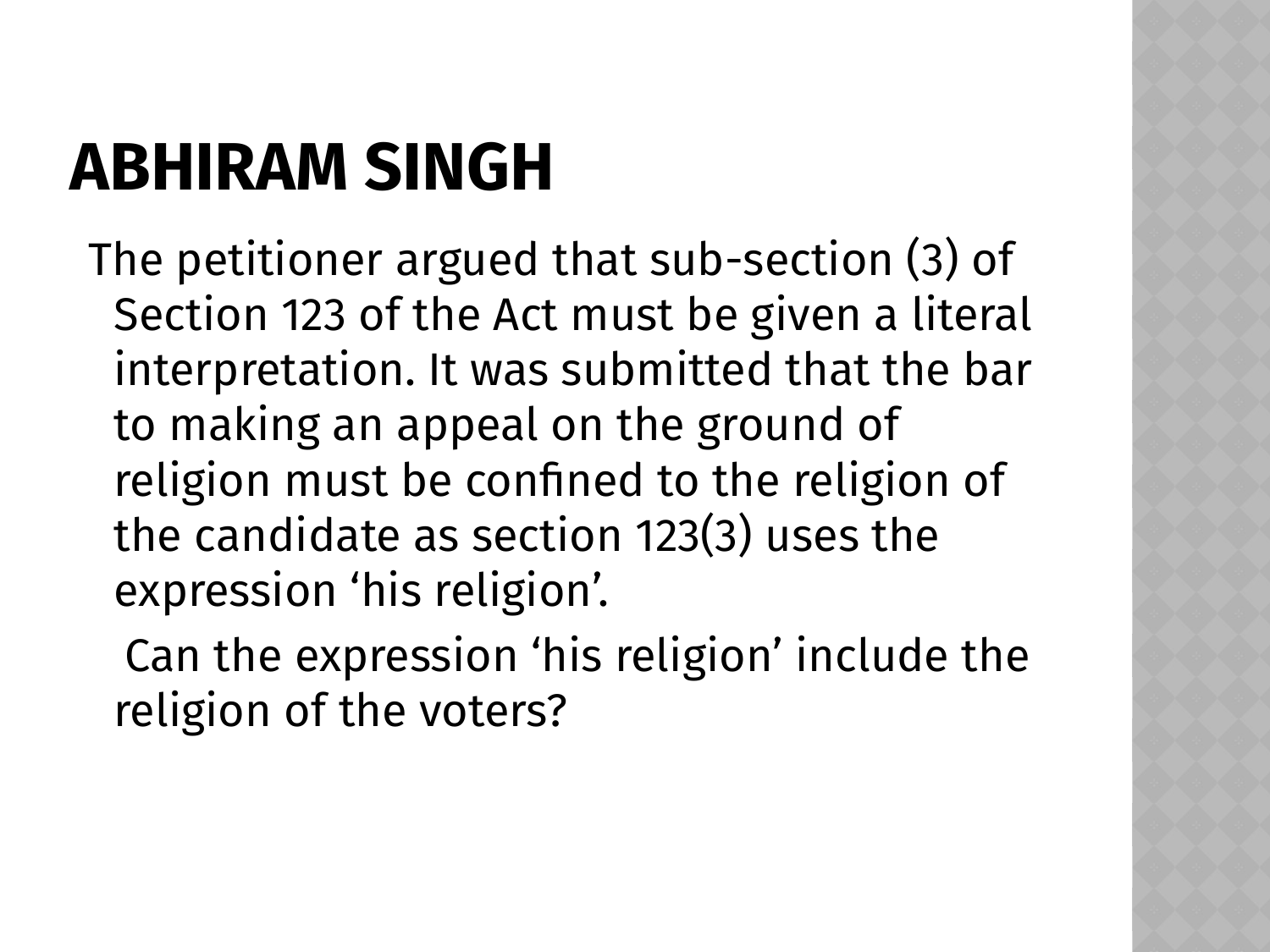

# Abhiram Singh
 The petitioner argued that sub-section (3) of Section 123 of the Act must be given a literal interpretation. It was submitted that the bar to making an appeal on the ground of religion must be confined to the religion of the candidate as section 123(3) uses the expression ‘his religion’.
    Can the expression ‘his religion’ include the religion of the voters?